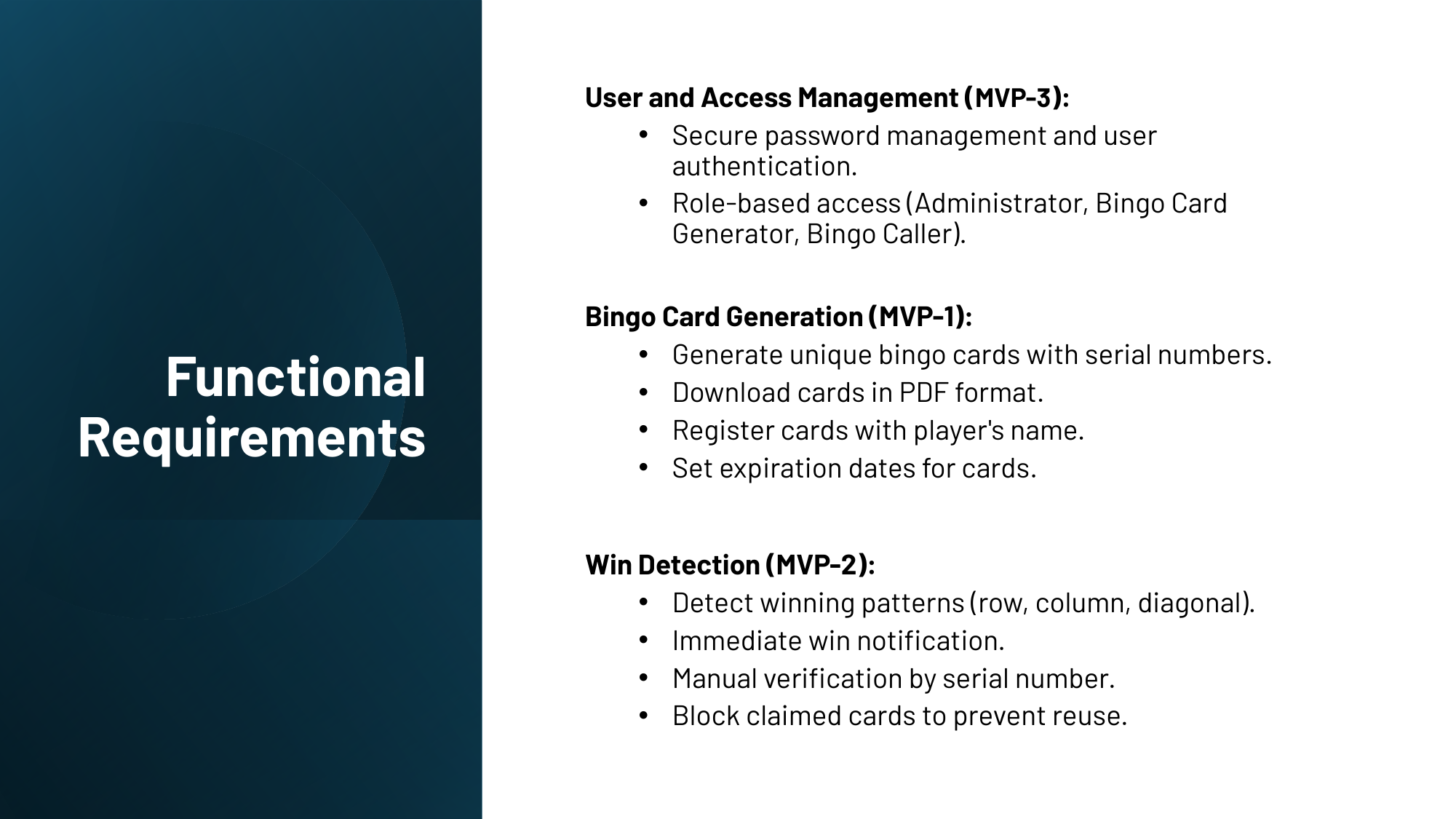

# Functional Requirements
User and Access Management (MVP-3):
Secure password management and user authentication.
Role-based access (Administrator, Bingo Card Generator, Bingo Caller).

Bingo Card Generation (MVP-1):
Generate unique bingo cards with serial numbers.
Download cards in PDF format.
Register cards with player's name.
Set expiration dates for cards.

Win Detection (MVP-2):
Detect winning patterns (row, column, diagonal).
Immediate win notification.
Manual verification by serial number.
Block claimed cards to prevent reuse.